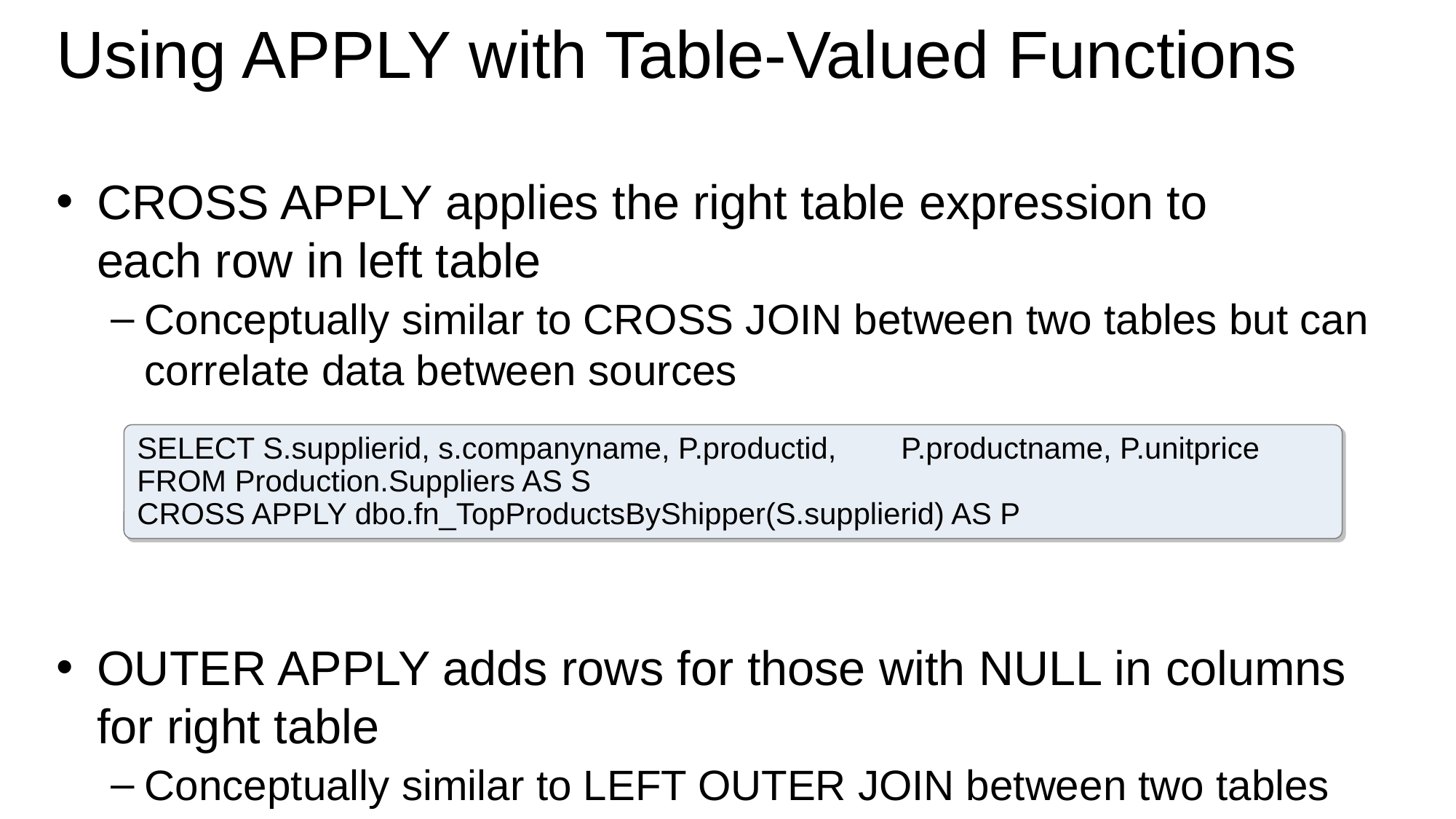

# Using APPLY with Table-Valued Functions
CROSS APPLY applies the right table expression to
each row in left table
Conceptually similar to CROSS JOIN between two tables but can correlate data between sources

OUTER APPLY adds rows for those with NULL in columns for right table
Conceptually similar to LEFT OUTER JOIN between two tables

SELECT S.supplierid, s.companyname, P.productid, 	P.productname, P.unitprice
FROM Production.Suppliers AS S
CROSS APPLY dbo.fn_TopProductsByShipper(S.supplierid) AS P